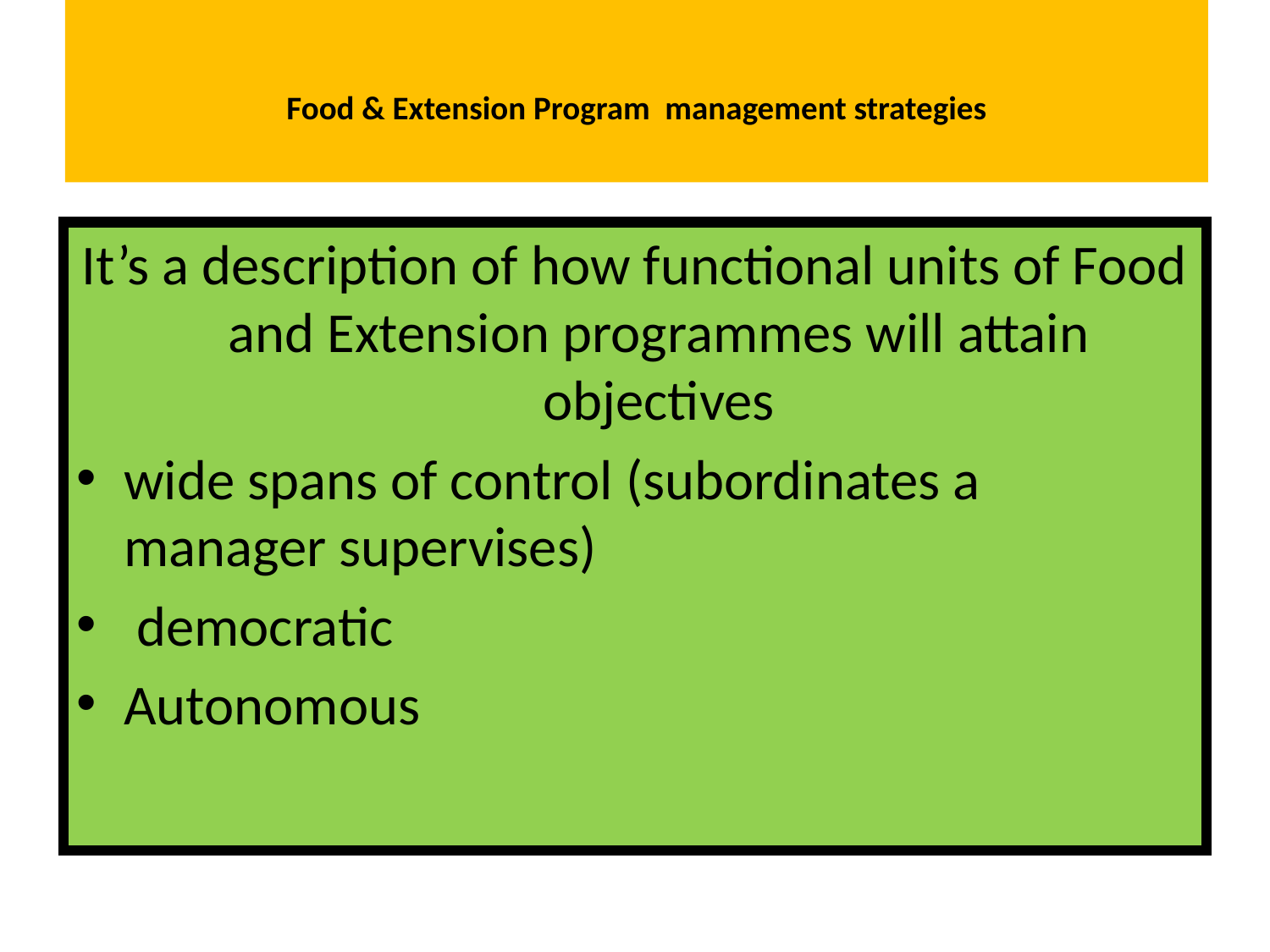

# Food & Extension Program  management strategies
It’s a description of how functional units of Food and Extension programmes will attain objectives
wide spans of control (subordinates a manager supervises)
 democratic
Autonomous